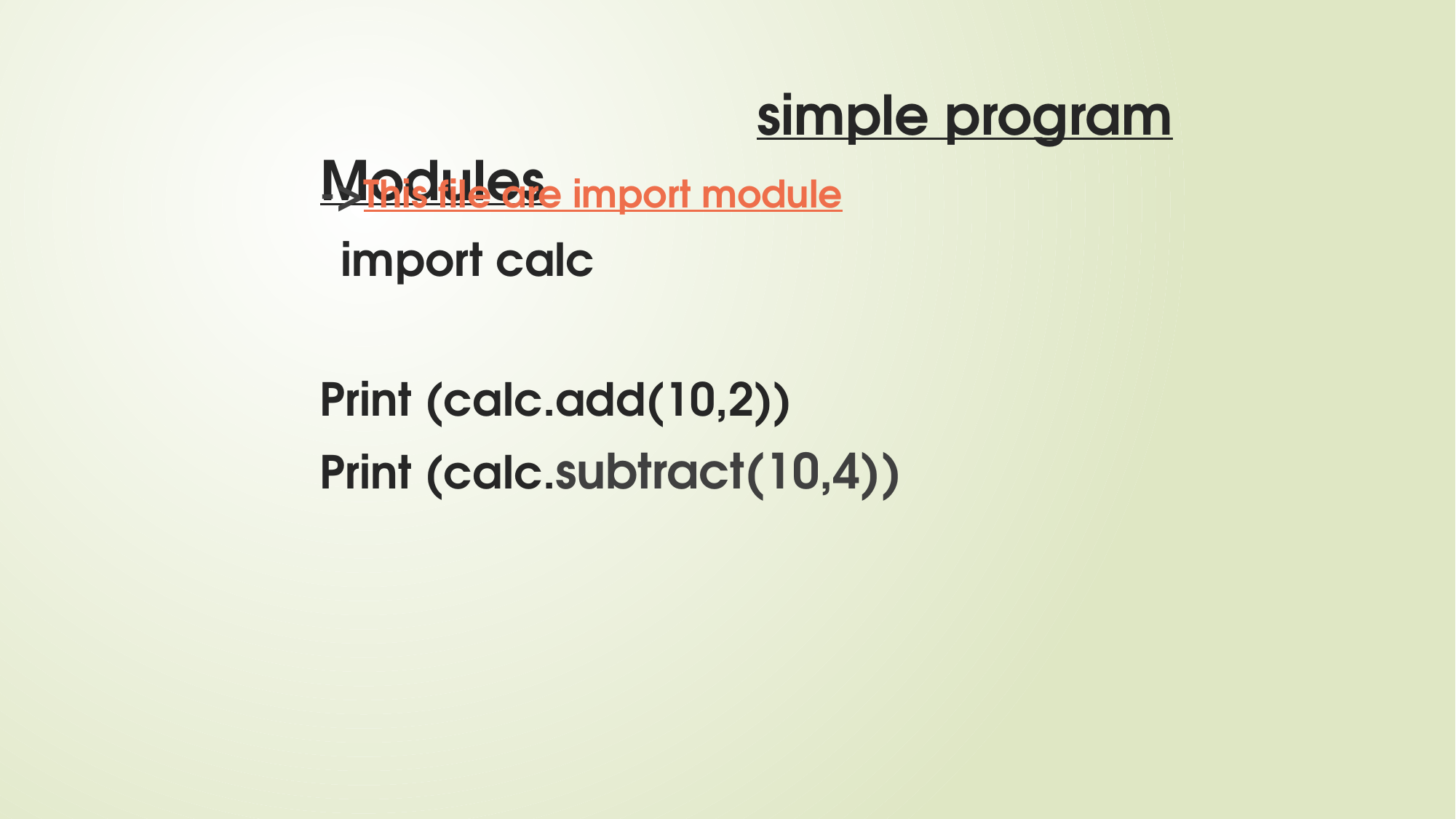

# simple program Modules
->This file are import module
  import calc

Print (calc.add(10,2))
Print (calc.subtract(10,4))